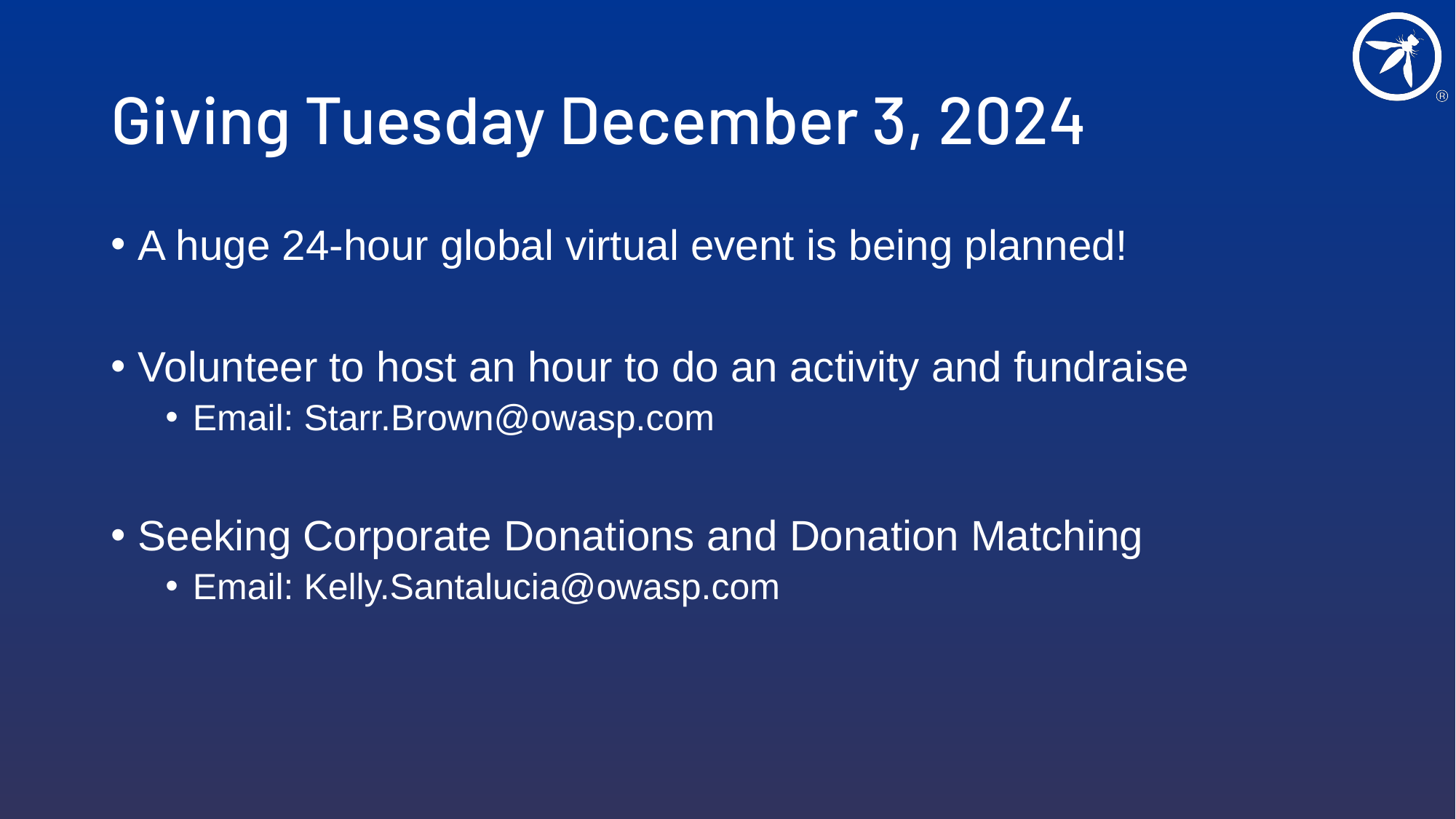

# Giving Tuesday December 3, 2024
A huge 24-hour global virtual event is being planned!

Volunteer to host an hour to do an activity and fundraise
Email: Starr.Brown@owasp.com

Seeking Corporate Donations and Donation Matching
Email: Kelly.Santalucia@owasp.com